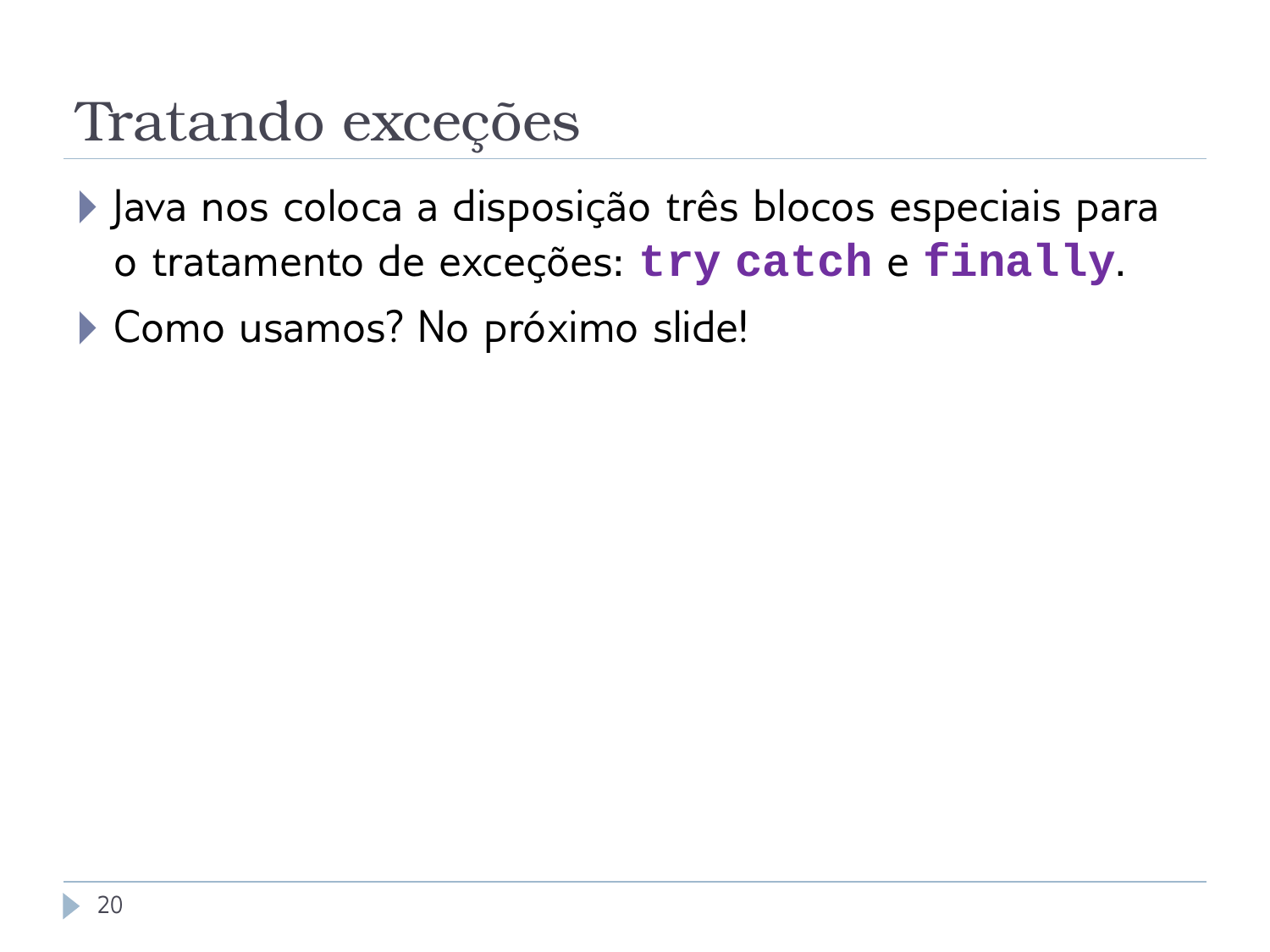

# Tratando exceções
Java nos coloca a disposição três blocos especiais para o tratamento de exceções: try catch e finally.
Como usamos? No próximo slide!
20